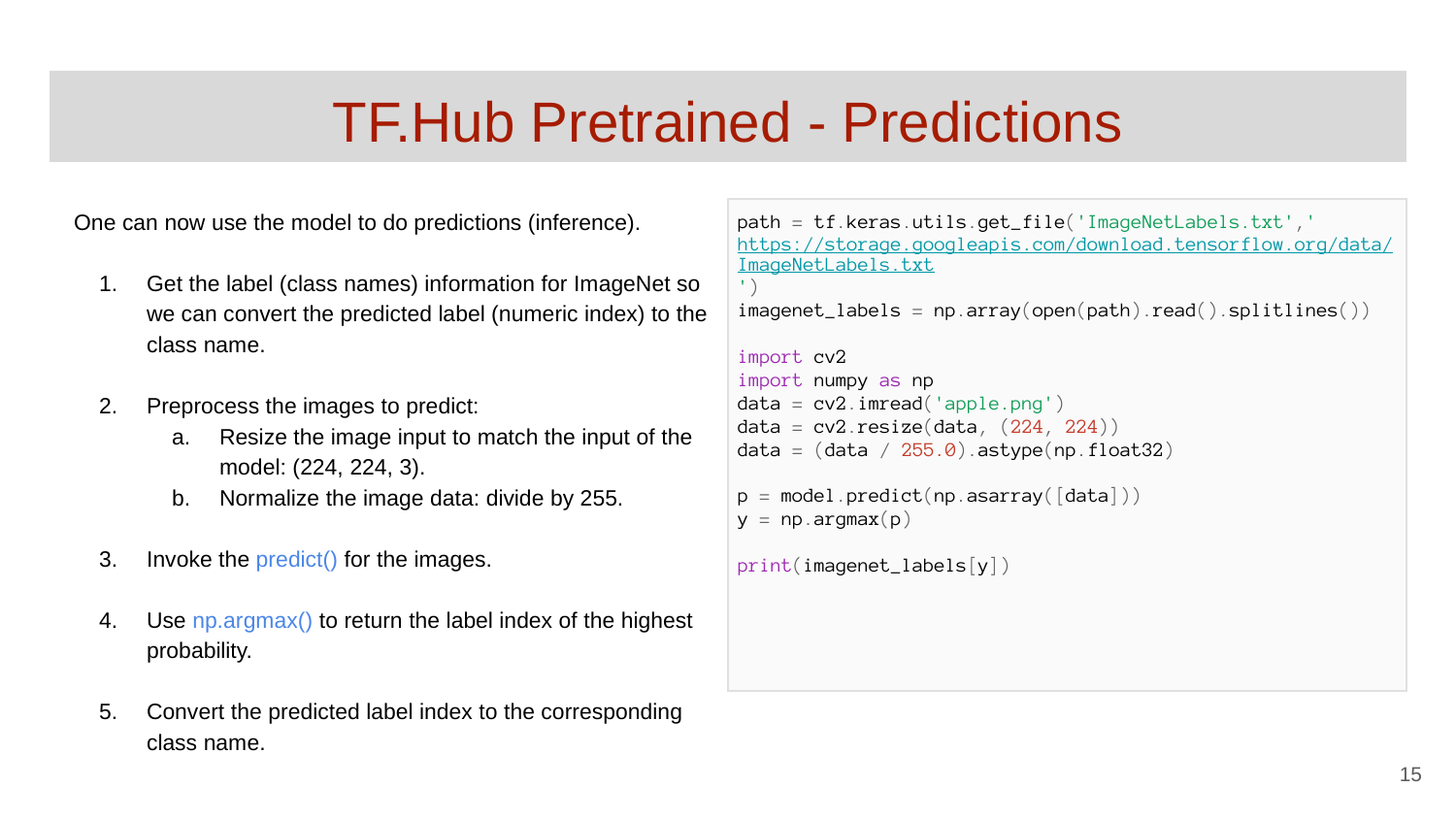

# TF.Hub Pretrained - Predictions
One can now use the model to do predictions (inference).

Get the label (class names) information for ImageNet so we can convert the predicted label (numeric index) to the class name.

Preprocess the images to predict:
Resize the image input to match the input of the model: (224, 224, 3).
Normalize the image data: divide by 255.

Invoke the predict() for the images.

Use np.argmax() to return the label index of the highest probability.

Convert the predicted label index to the corresponding class name.

| path = tf.keras.utils.get\_file('ImageNetLabels.txt','https://storage.googleapis.com/download.tensorflow.org/data/ImageNetLabels.txt') imagenet\_labels = np.array(open(path).read().splitlines()) import cv2 import numpy as np data = cv2.imread('apple.png') data = cv2.resize(data, (224, 224)) data = (data / 255.0).astype(np.float32) p = model.predict(np.asarray([data])) y = np.argmax(p) print(imagenet\_labels[y]) |
| --- |
15